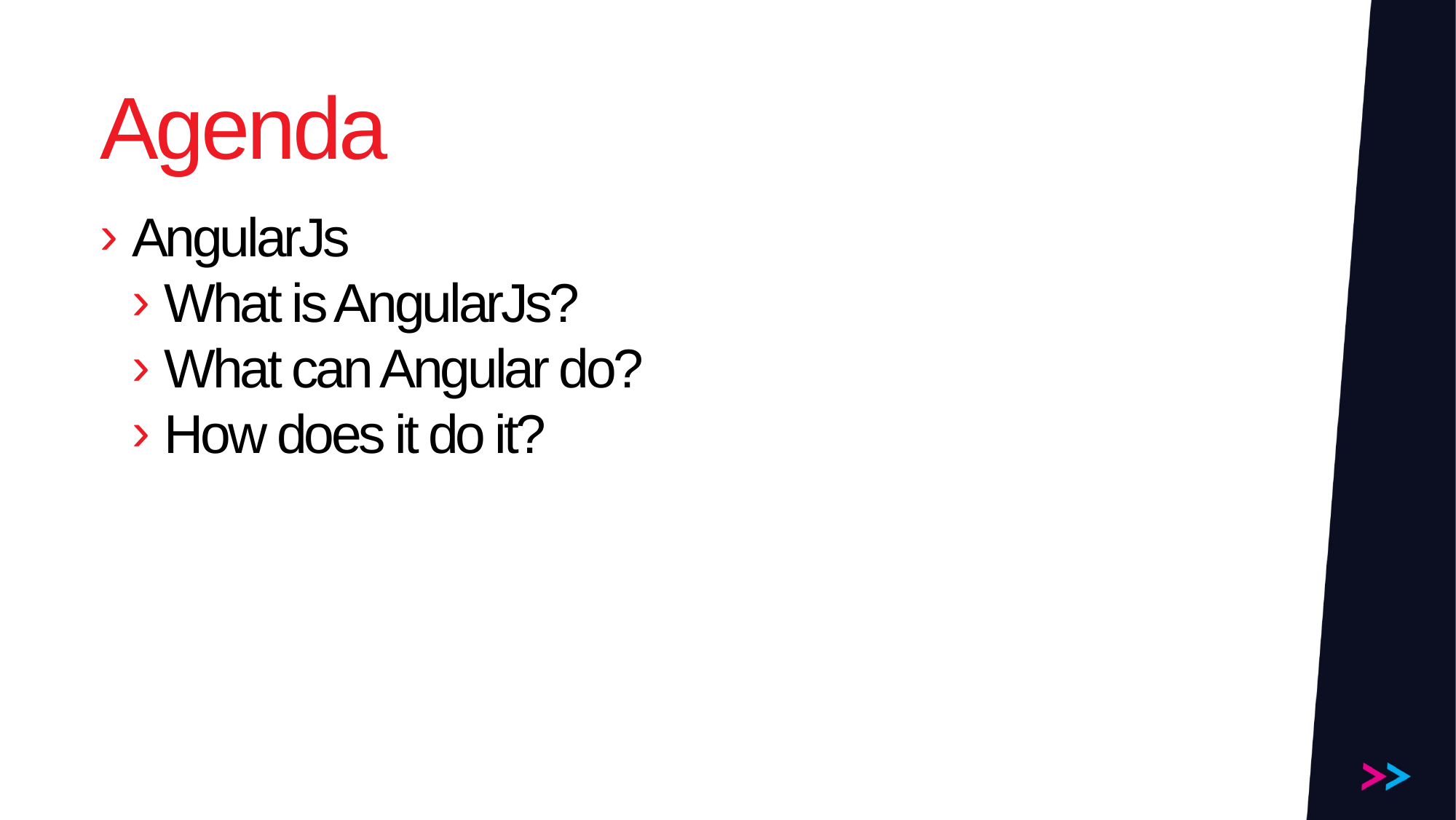

# Agenda
AngularJs
What is AngularJs?
What can Angular do?
How does it do it?